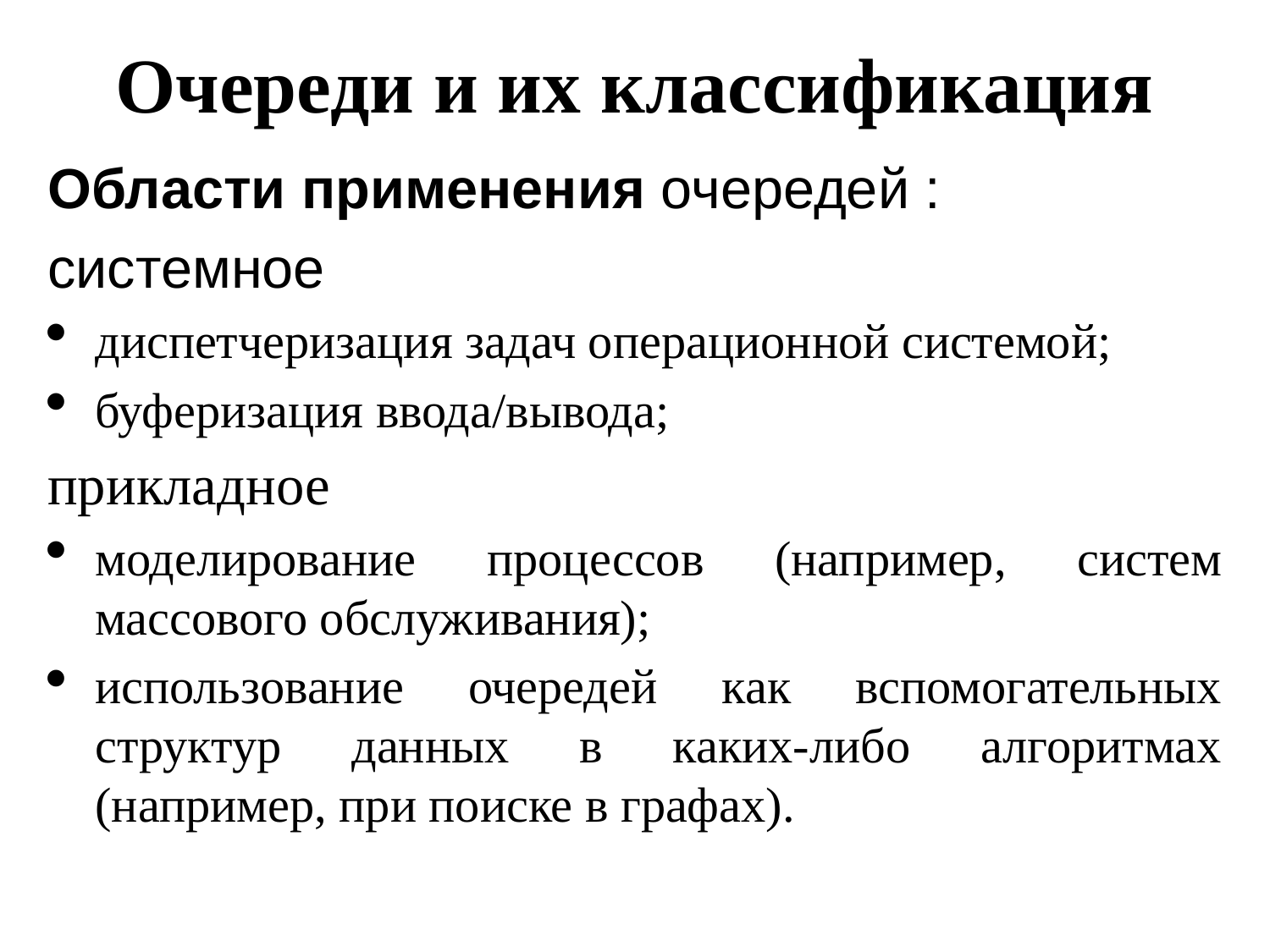

# Очереди и их классификация
Области применения очередей :
системное
диспетчеризация задач операционной системой;
буферизация ввода/вывода;
прикладное
моделирование процессов (например, систем массового обслуживания);
использование очередей как вспомогательных структур данных в каких-либо алгоритмах (например, при поиске в графах).